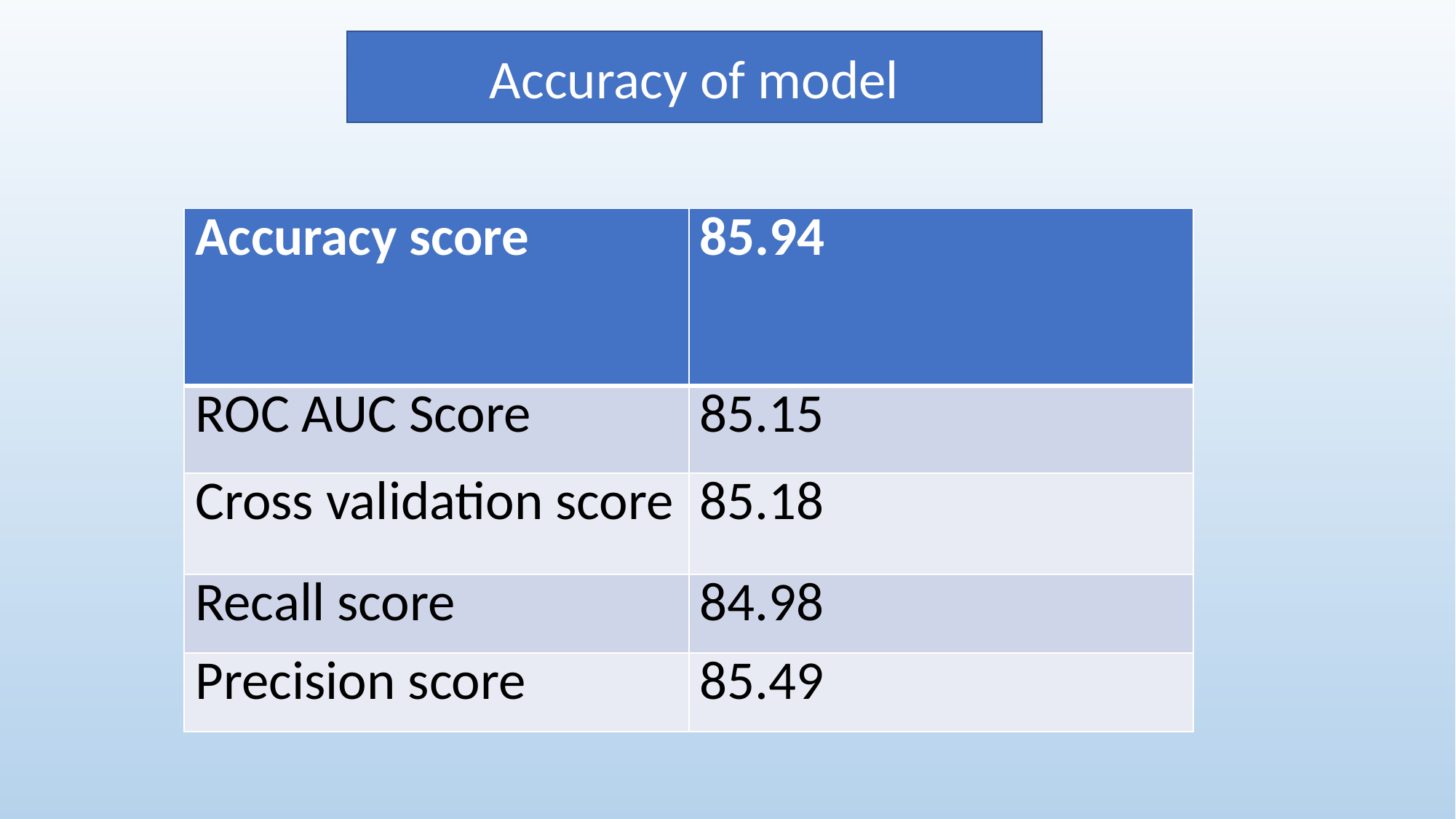

Accuracy of model
| Accuracy score | 85.94 |
| --- | --- |
| ROC AUC Score | 85.15 |
| Cross validation score | 85.18 |
| Recall score | 84.98 |
| Precision score | 85.49 |